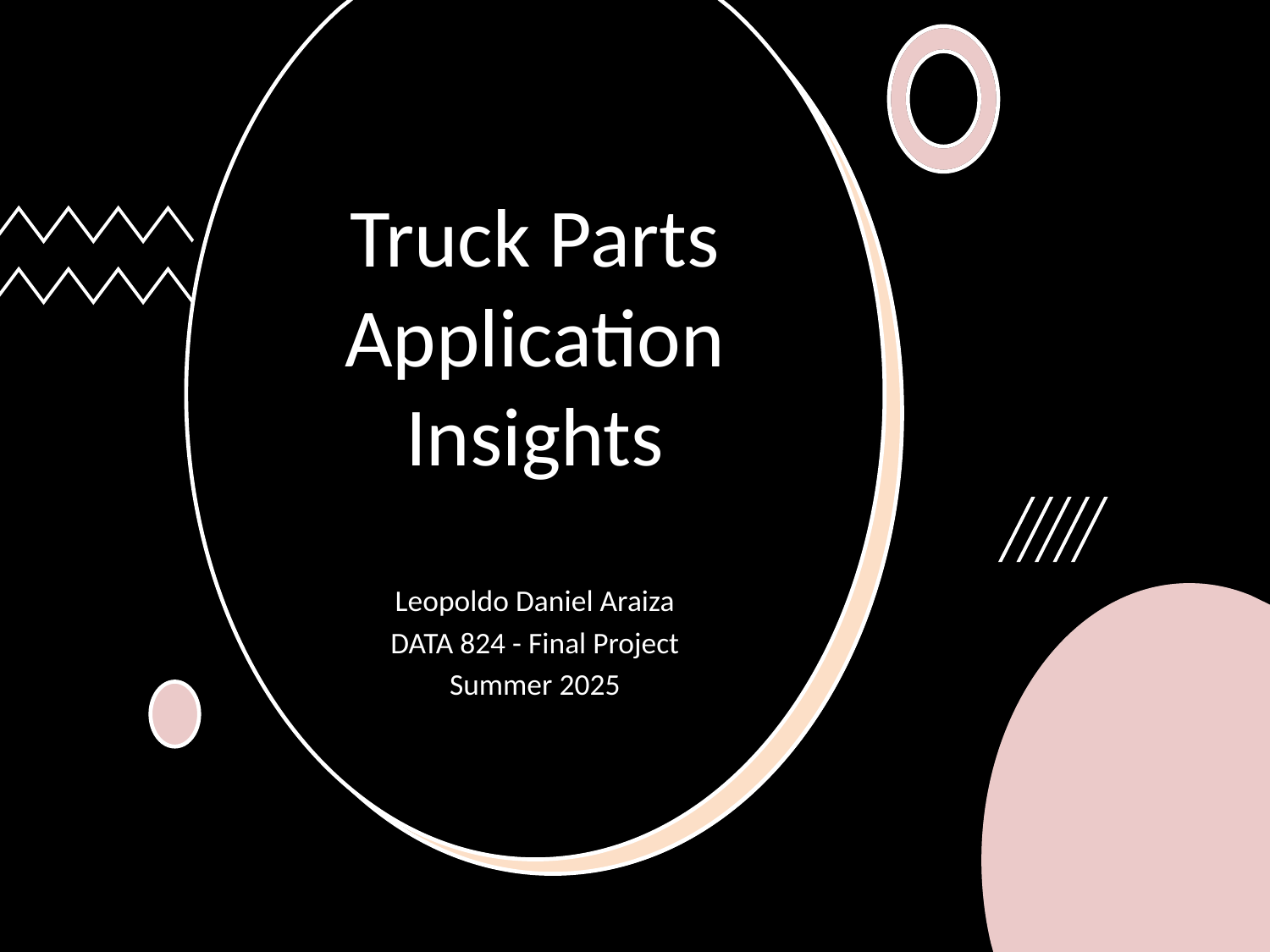

# Truck Parts Application Insights

Leopoldo Daniel Araiza
DATA 824 - Final Project
Summer 2025